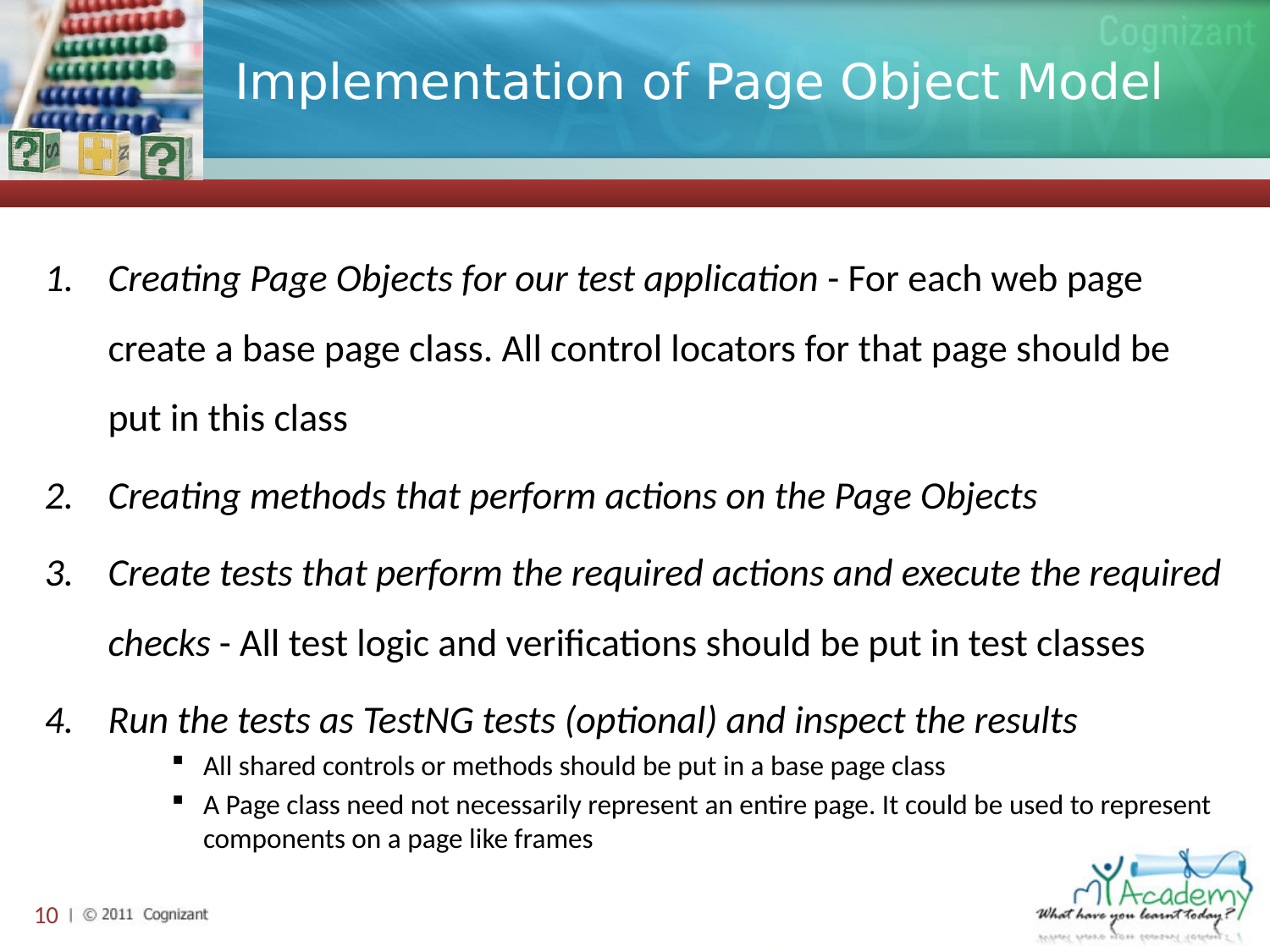

# Implementation of Page Object Model
Creating Page Objects for our test application - For each web page create a base page class. All control locators for that page should be put in this class
Creating methods that perform actions on the Page Objects
Create tests that perform the required actions and execute the required checks - All test logic and verifications should be put in test classes
Run the tests as TestNG tests (optional) and inspect the results
All shared controls or methods should be put in a base page class
A Page class need not necessarily represent an entire page. It could be used to represent components on a page like frames
10